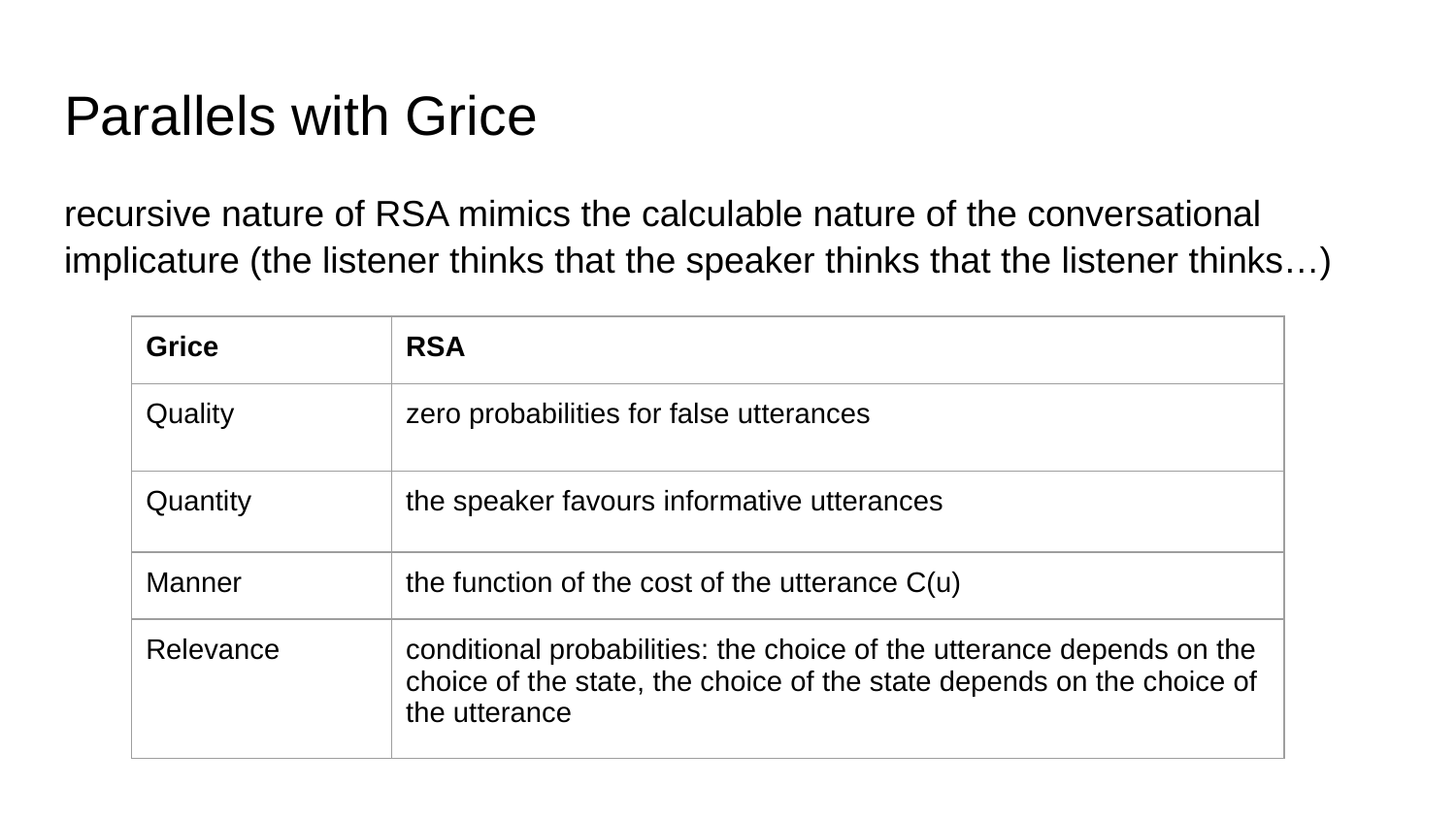

# Parallels with Grice
recursive nature of RSA mimics the calculable nature of the conversational implicature (the listener thinks that the speaker thinks that the listener thinks…)

| Grice | RSA |
| --- | --- |
| Quality | zero probabilities for false utterances |
| Quantity | the speaker favours informative utterances |
| Manner | the function of the cost of the utterance C(u) |
| Relevance | conditional probabilities: the choice of the utterance depends on the choice of the state, the choice of the state depends on the choice of the utterance |